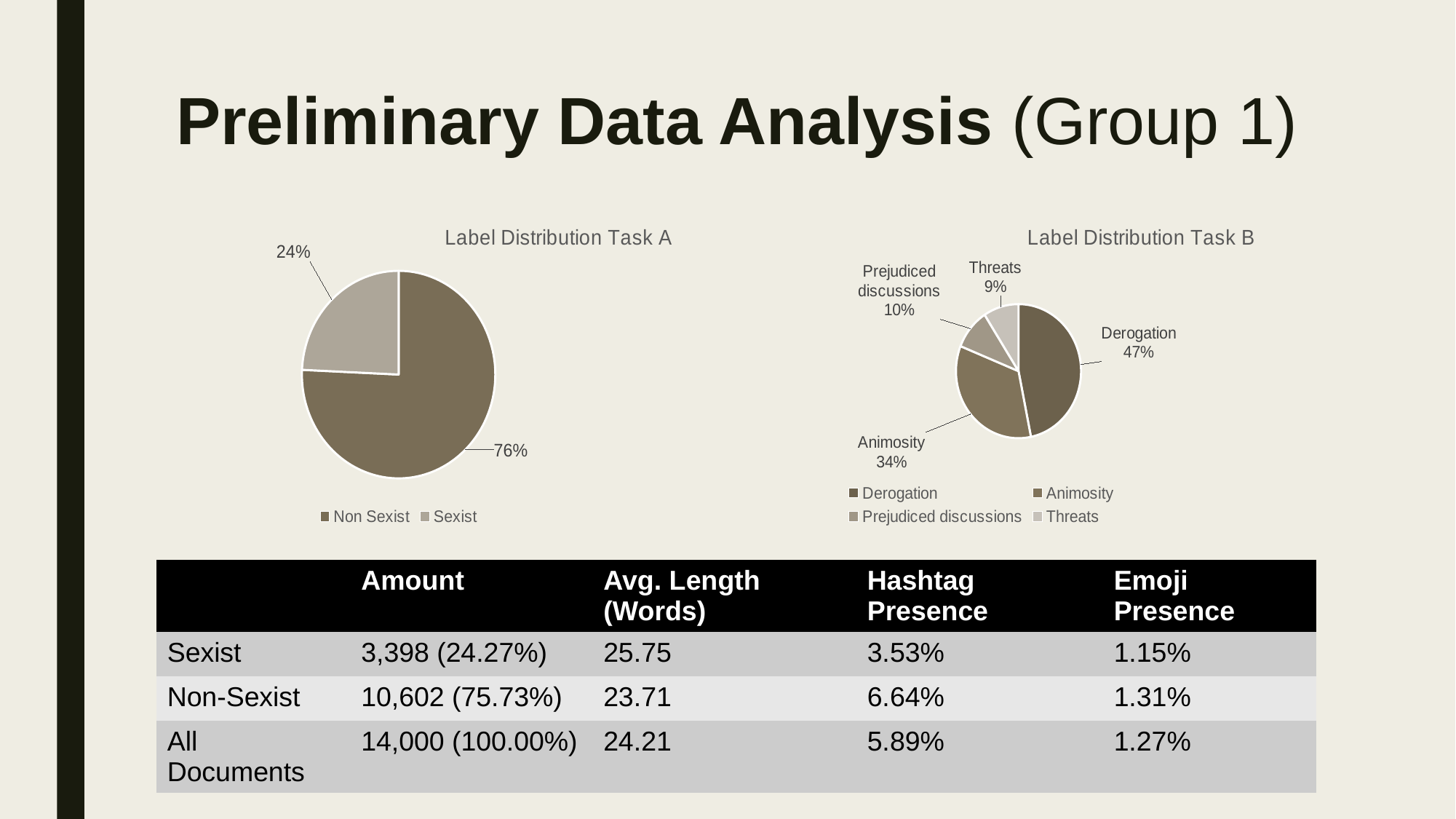

# Preliminary Data Analysis (Group 1)

### Chart:

| Category |  |
|---|---|
| Non Sexist | 10602.0 |
| Sexist | 3398.0 |

### Chart: Label Distribution Task B

| Category |  |
|---|---|
| Derogation | 0.1136 |
| Animosity | 0.0832 |
| Prejudiced discussions | 0.0238 |
| Threats | 0.0221 |
|  | Amount | Avg. Length (Words) | Hashtag Presence | Emoji Presence |
| --- | --- | --- | --- | --- |
| Sexist | 3,398 (24.27%) | 25.75 | 3.53% | 1.15% |
| Non-Sexist | 10,602 (75.73%) | 23.71 | 6.64% | 1.31% |
| All Documents | 14,000 (100.00%) | 24.21 | 5.89% | 1.27% |